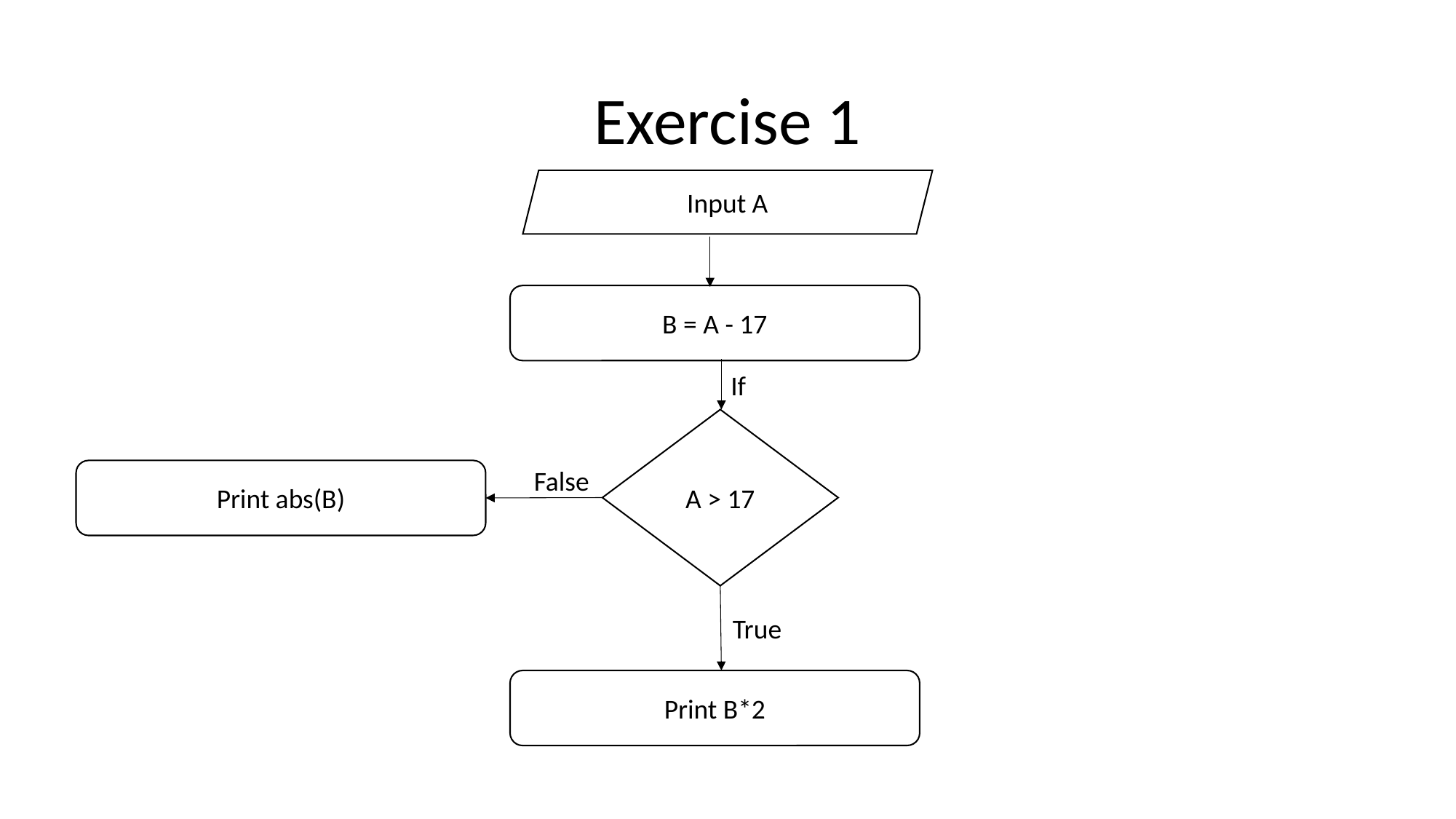

# Exercise 1
Input A
B = A - 17
If
A > 17
False
Print abs(B)
True
Print B*2